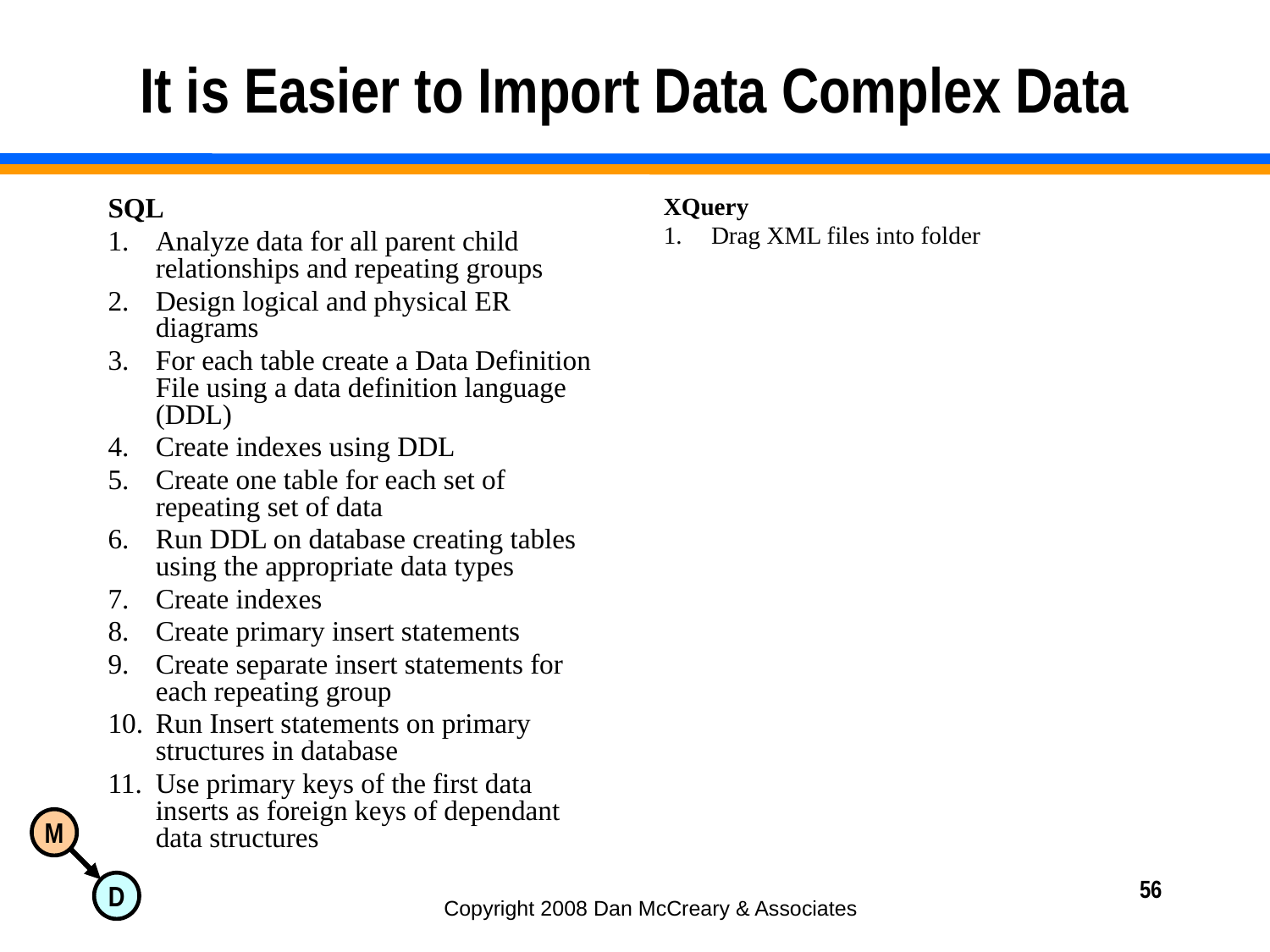

# It is Easier to Import Data Complex Data
SQL
Analyze data for all parent child relationships and repeating groups
Design logical and physical ER diagrams
For each table create a Data Definition File using a data definition language (DDL)
Create indexes using DDL
Create one table for each set of repeating set of data
Run DDL on database creating tables using the appropriate data types
Create indexes
Create primary insert statements
Create separate insert statements for each repeating group
Run Insert statements on primary structures in database
Use primary keys of the first data inserts as foreign keys of dependant data structures
XQuery
Drag XML files into folder

56
Copyright 2008 Dan McCreary & Associates